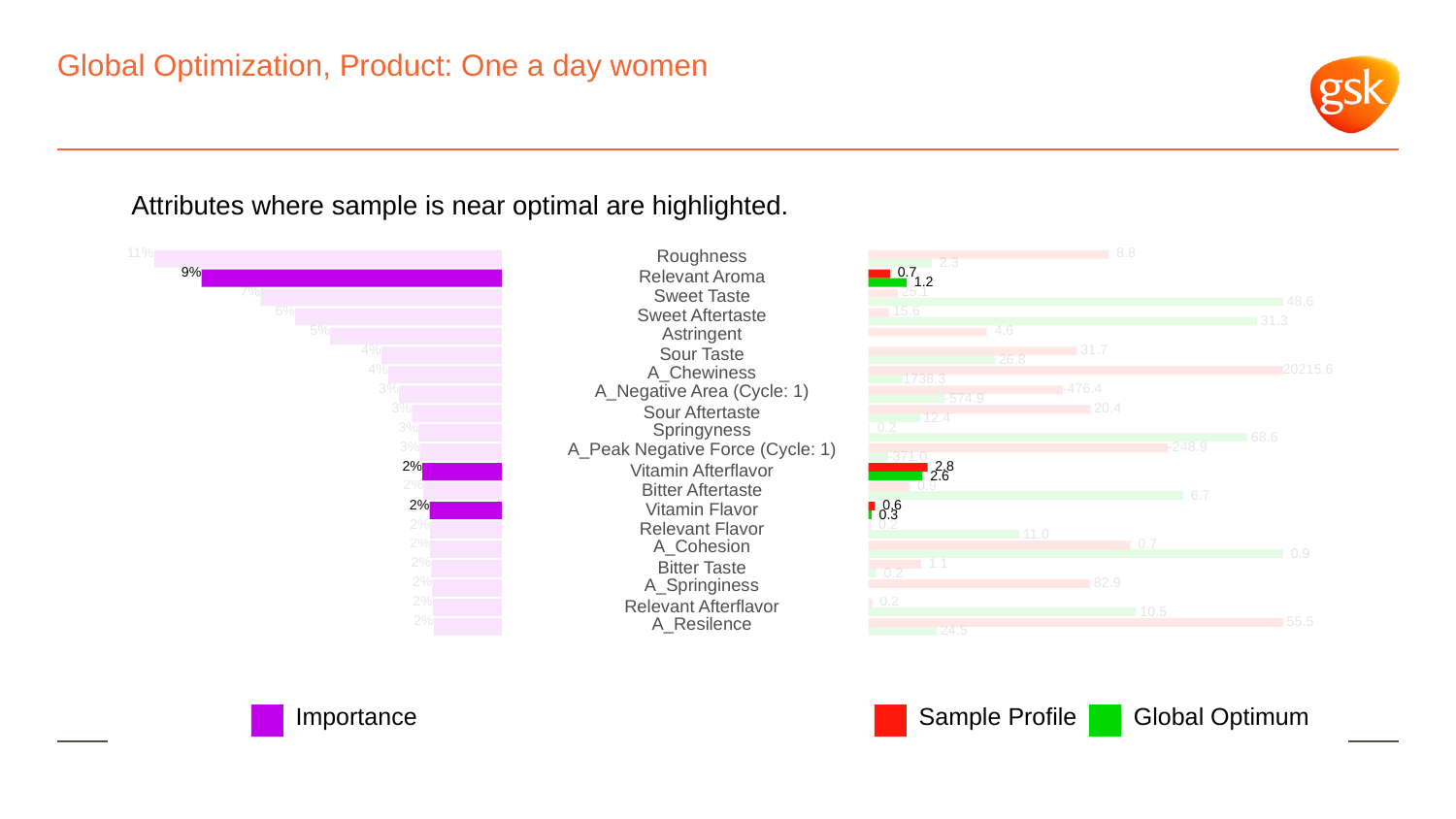

# Global Optimization, Product: One a day women

Attributes where sample is near optimal are highlighted.

11%
Roughness
  8.8

  2.3

9%
  0.7

Relevant Aroma
  1.2

7%
 25.1

Sweet Taste
 48.6

6%
 15.6

Sweet Aftertaste
 31.3

5%
Astringent
  4.6

4%
 31.7

Sour Taste
 26.8

4%
A_Chewiness
20215.6

1738.3

3%
A_Negative Area (Cycle: 1)
-476.4

-574.9

3%
 20.4

Sour Aftertaste
 12.4

3%
Springyness
  0.2

 68.6

3%
A_Peak Negative Force (Cycle: 1)
-248.9

-371.0

2%
  2.8

Vitamin Afterflavor
  2.6

2%
  0.9

Bitter Aftertaste
  6.7

2%
  0.6

Vitamin Flavor
  0.3

2%
  0.2

Relevant Flavor
 11.0

2%
A_Cohesion
  0.7

  0.9

2%
  1.1

Bitter Taste
  0.2

2%
A_Springiness
 82.9

2%
  0.2

Relevant Afterflavor
 10.5

2%
A_Resilence
 55.5

 24.5

Global Optimum
Sample Profile
Importance